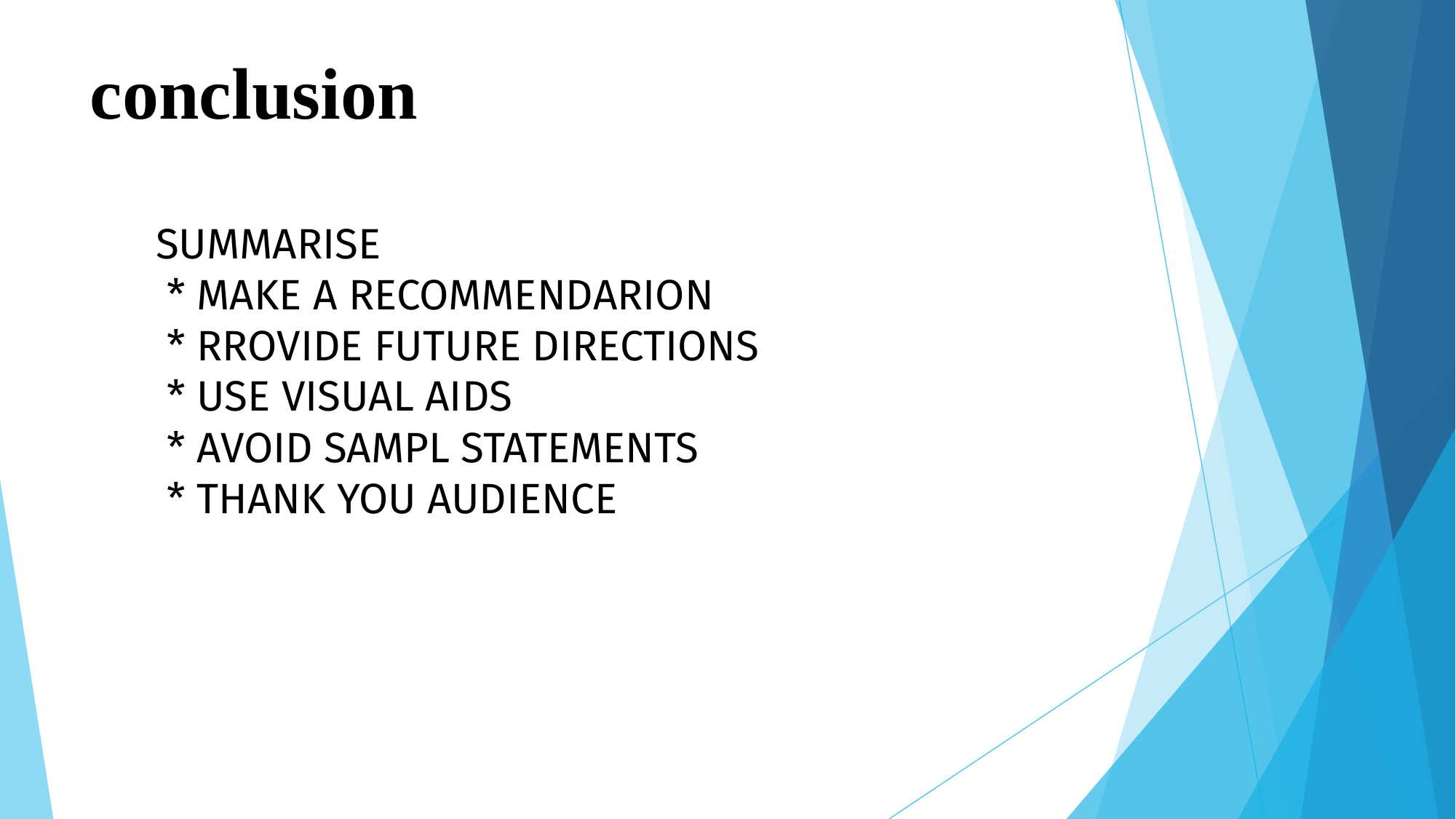

# conclusion
SUMMARISE
 * MAKE A RECOMMENDARION
 * RROVIDE FUTURE DIRECTIONS
 * USE VISUAL AIDS
 * AVOID SAMPL STATEMENTS
 * THANK YOU AUDIENCE